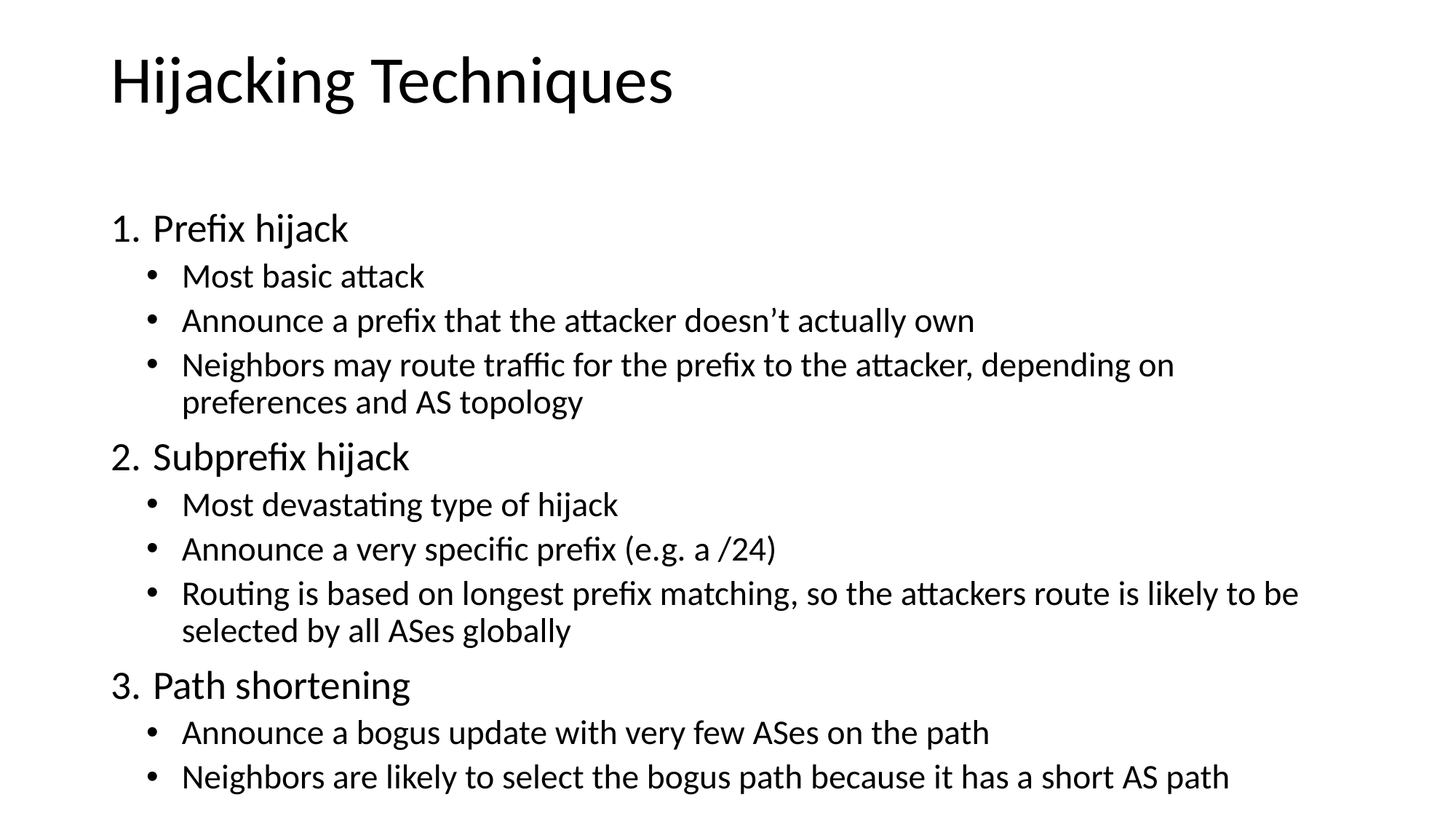

# Hijacking Techniques
Prefix hijack
Most basic attack
Announce a prefix that the attacker doesn’t actually own
Neighbors may route traffic for the prefix to the attacker, depending on preferences and AS topology
Subprefix hijack
Most devastating type of hijack
Announce a very specific prefix (e.g. a /24)
Routing is based on longest prefix matching, so the attackers route is likely to be selected by all ASes globally
Path shortening
Announce a bogus update with very few ASes on the path
Neighbors are likely to select the bogus path because it has a short AS path